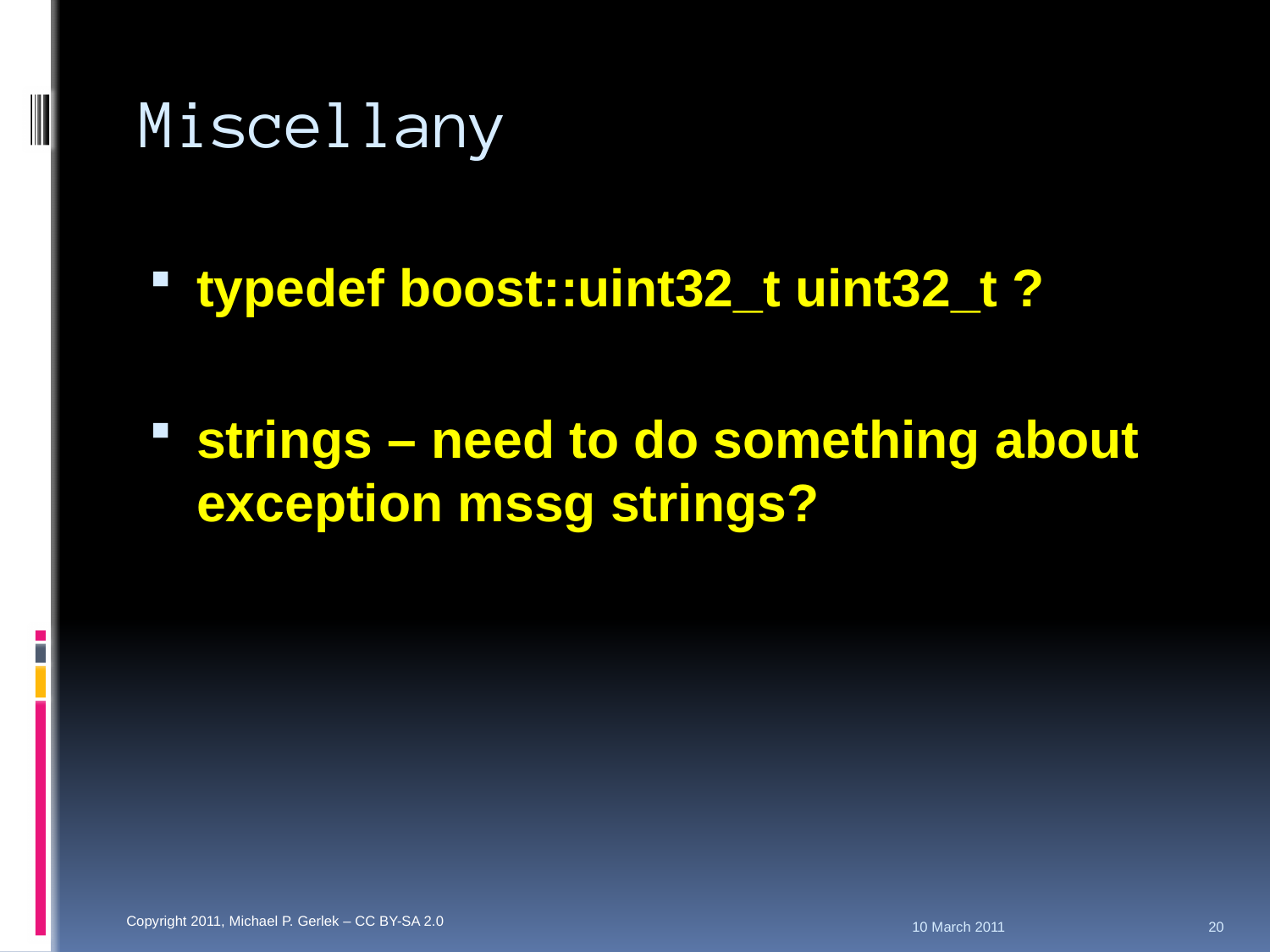

# Miscellany
typedef boost::uint32_t uint32_t ?

strings – need to do something about exception mssg strings?

10 March 2011
20